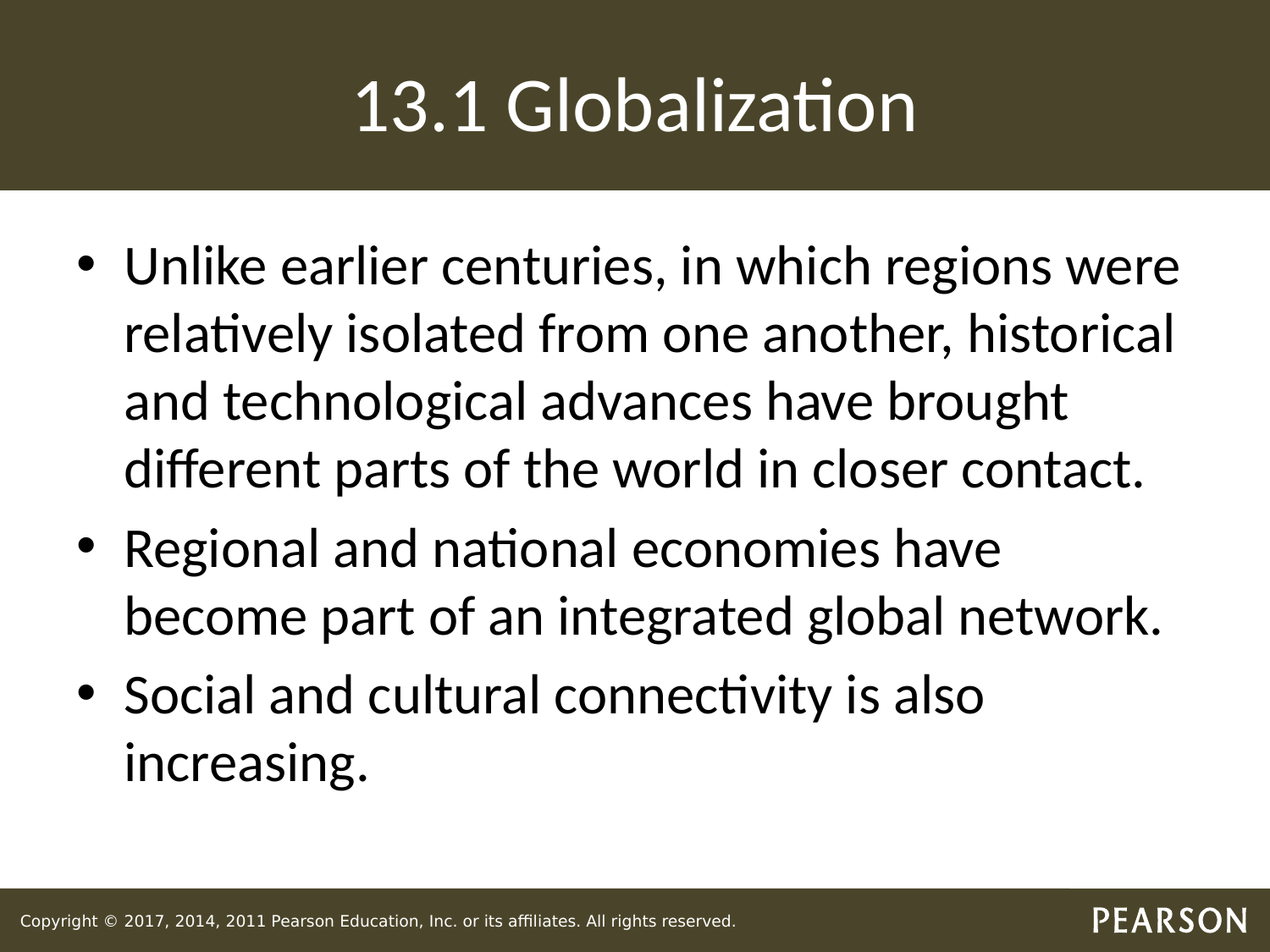

# 13.1 Globalization
Unlike earlier centuries, in which regions were relatively isolated from one another, historical and technological advances have brought different parts of the world in closer contact.
Regional and national economies have become part of an integrated global network.
Social and cultural connectivity is also increasing.